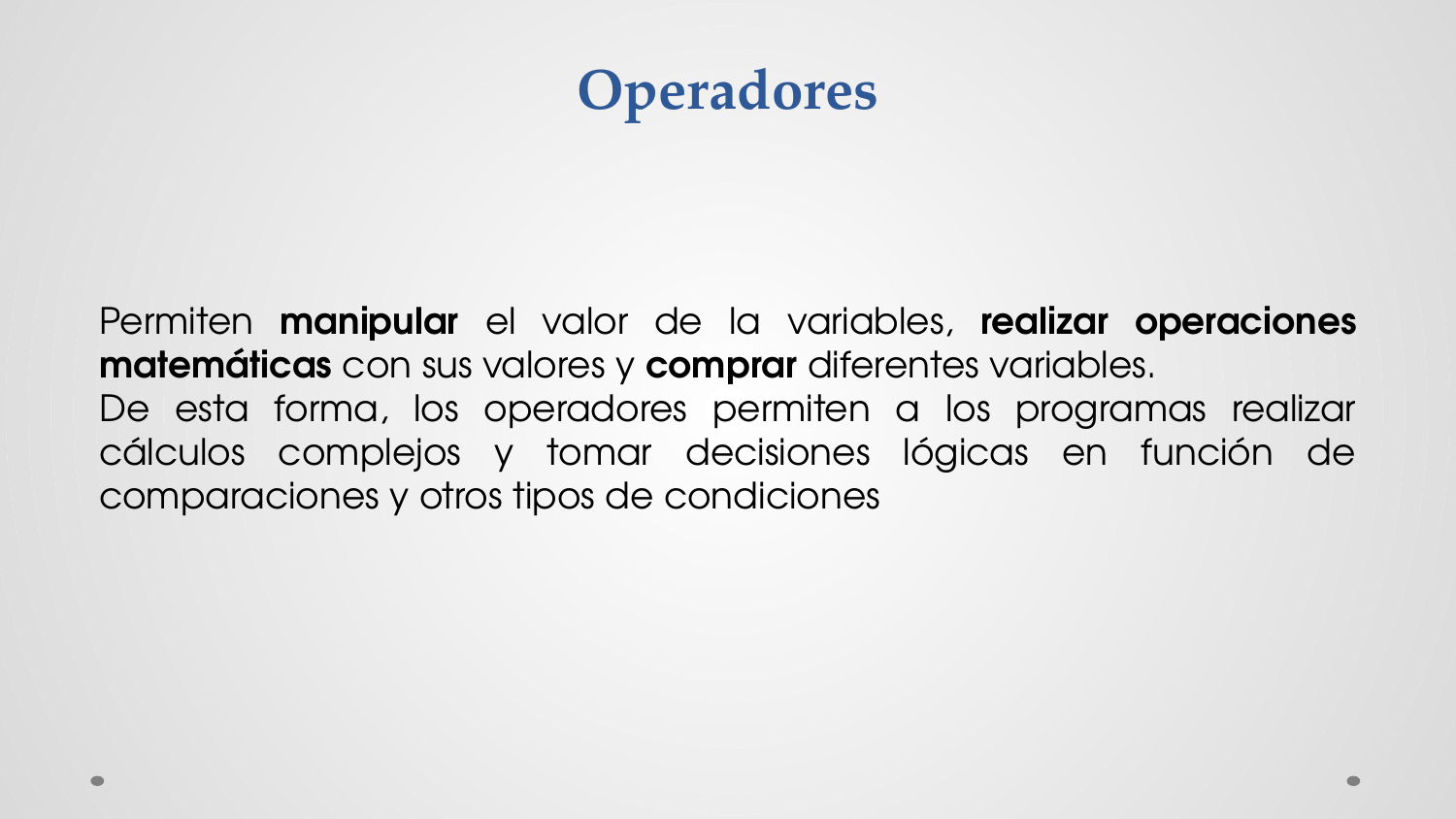

Operadores
Permiten manipular el valor de la variables, realizar operaciones matemáticas con sus valores y comprar diferentes variables.
De esta forma, los operadores permiten a los programas realizar cálculos complejos y tomar decisiones lógicas en función de comparaciones y otros tipos de condiciones